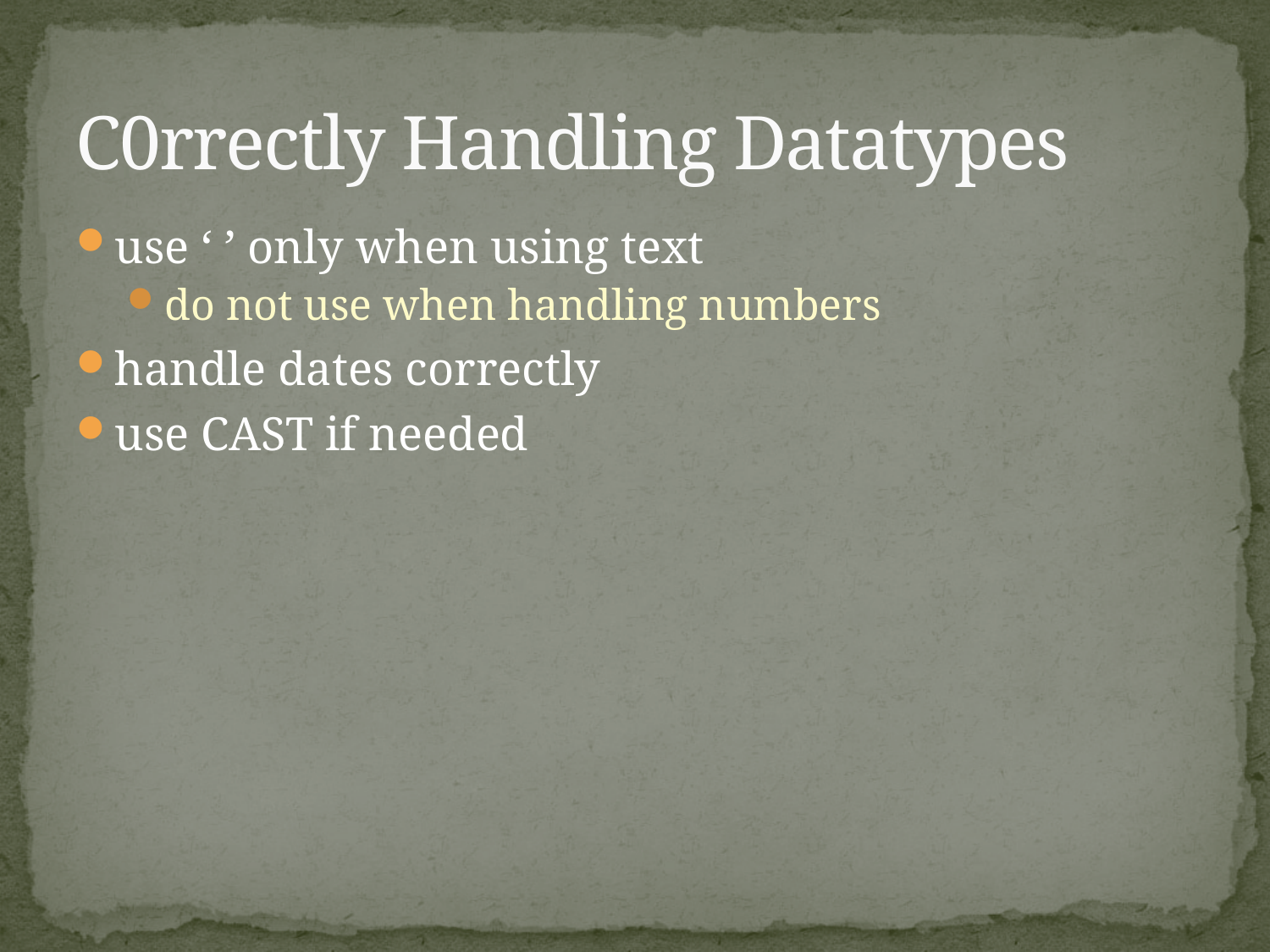

# C0rrectly Handling Datatypes
use ‘ ’ only when using text
do not use when handling numbers
handle dates correctly
use CAST if needed